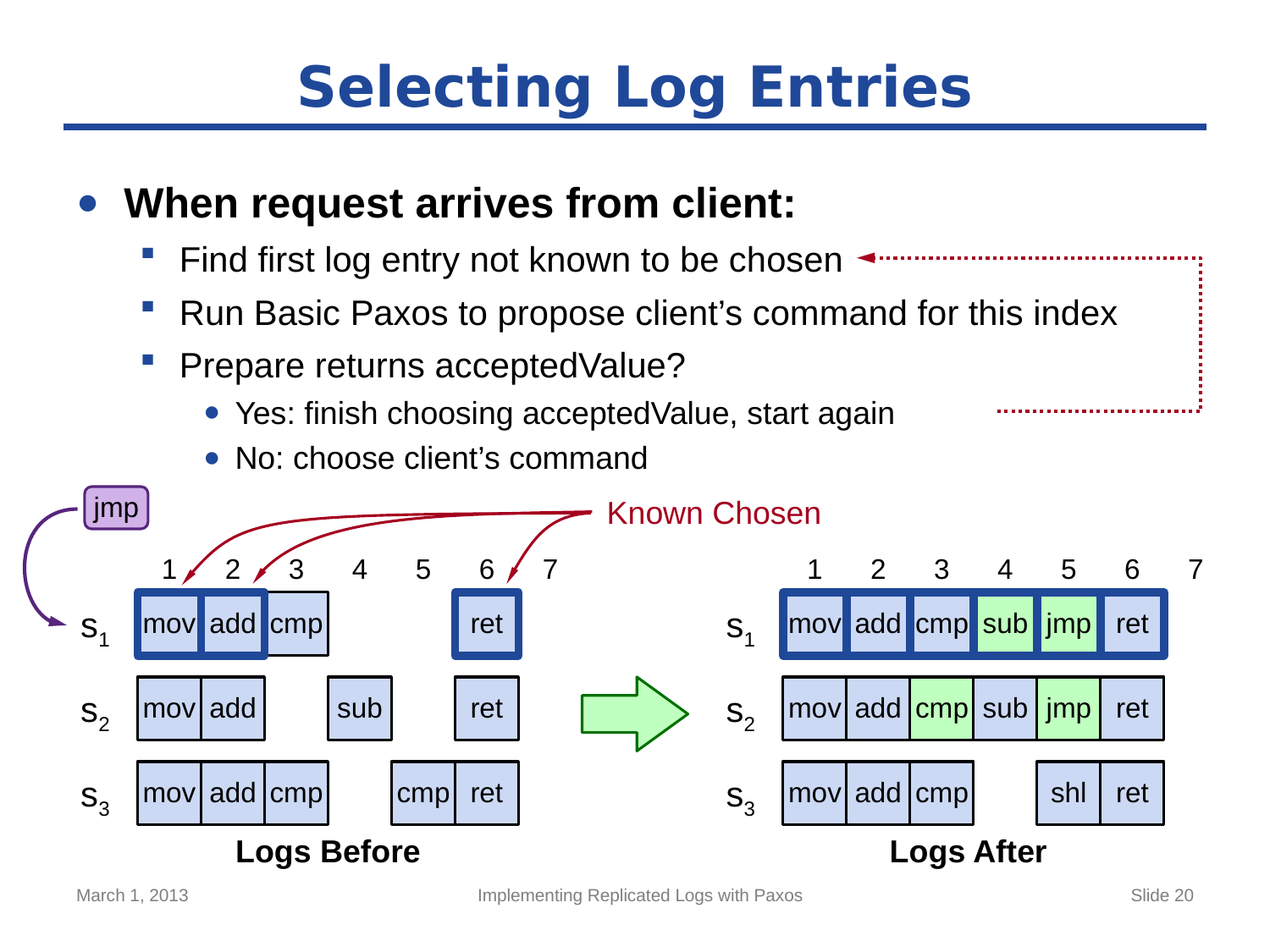

# Selecting Log Entries
When request arrives from client:
Find first log entry not known to be chosen
Run Basic Paxos to propose client’s command for this index
Prepare returns acceptedValue?
Yes: finish choosing acceptedValue, start again
No: choose client’s command

jmp
Known Chosen

1
2
3
4
5
6
7
1
2
3
4
5
6
7
mov
add
cmp
ret
mov
add
cmp
sub
jmp
ret
s1
s1
mov
add
sub
ret

mov
add
cmp
sub
jmp
ret
s2
s2
mov
add
cmp
cmp
ret
mov
add
cmp
shl
ret
s3
s3
Logs Before
Logs After
March 1, 2013
Implementing Replicated Logs with Paxos
Slide 20